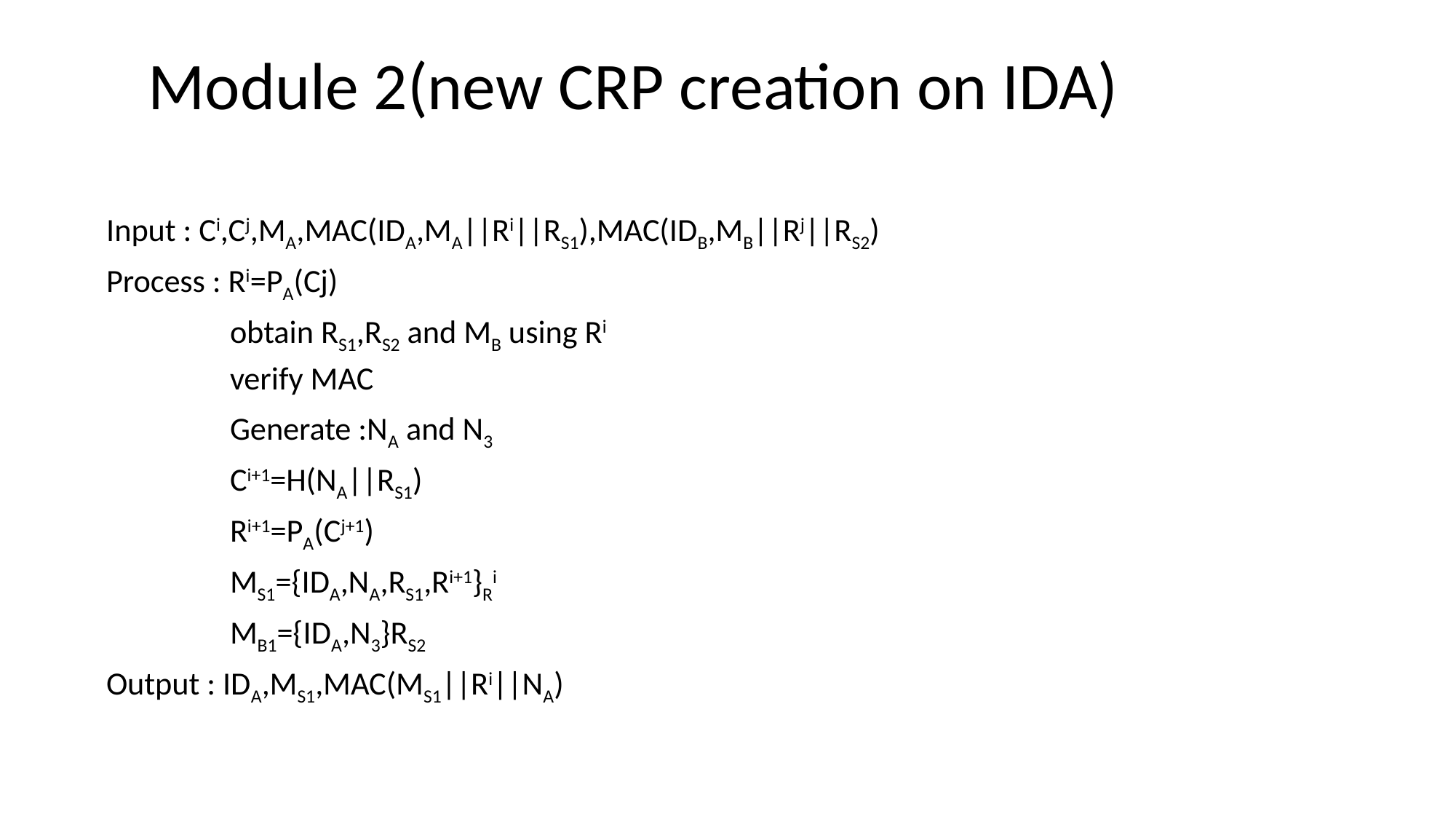

# Module 2(new CRP creation on IDA)

Input : Ci,Cj,MA,MAC(IDA,MA||Ri||RS1),MAC(IDB,MB||Rj||RS2)
Process : Ri=PA(Cj)
                 obtain RS1,RS2 and MB using Ri
                 verify MAC
                 Generate :NA and N3
                 Ci+1=H(NA||RS1)
                 Ri+1=PA(Cj+1)
                 MS1={IDA,NA,RS1,Ri+1}Ri
                 MB1={IDA,N3}RS2
Output : IDA,MS1,MAC(MS1||Ri||NA)